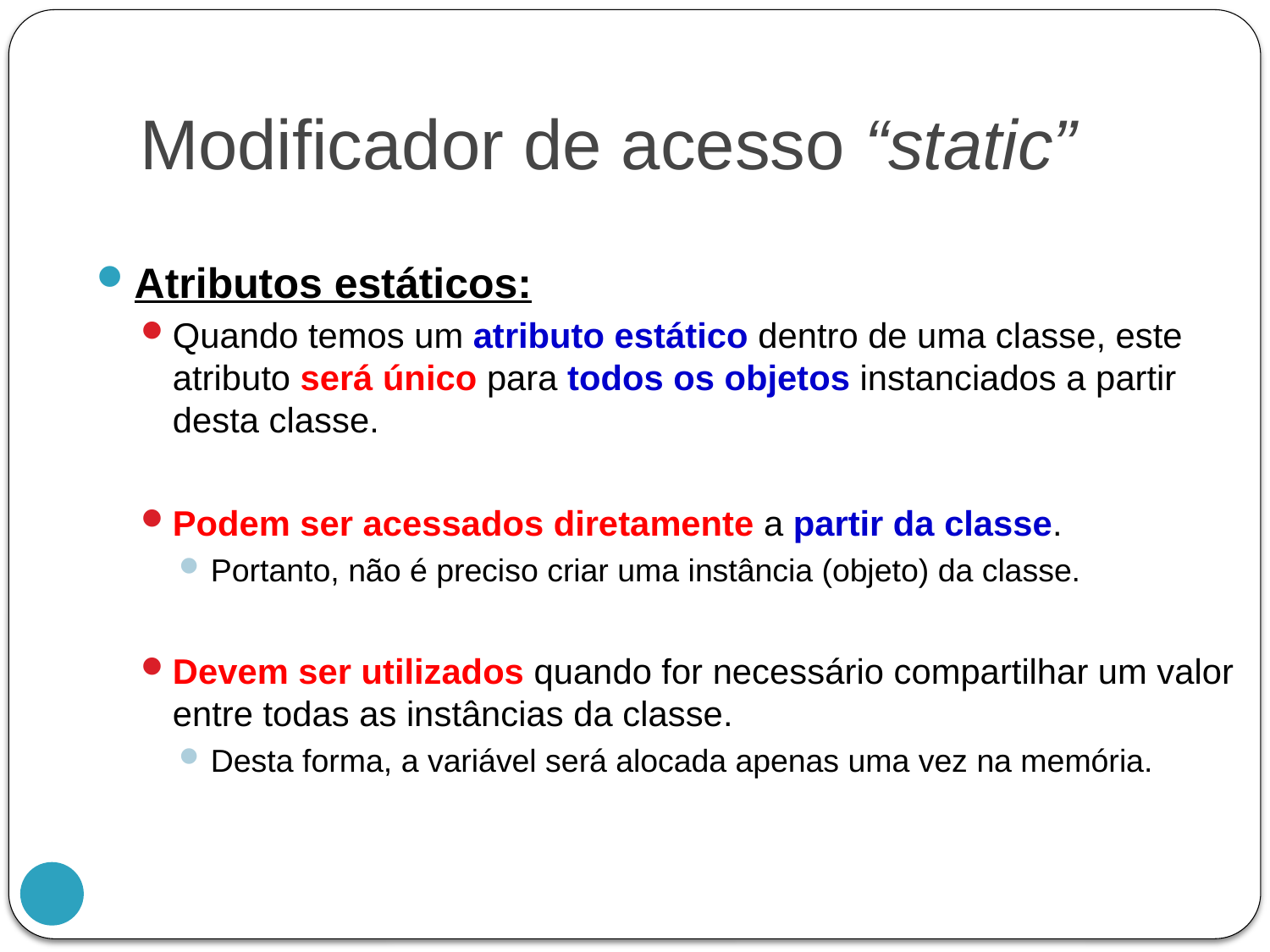

# Modificador de acesso “static”

Atributos estáticos:
Quando temos um atributo estático dentro de uma classe, este atributo será único para todos os objetos instanciados a partir desta classe.

Podem ser acessados diretamente a partir da classe.
Portanto, não é preciso criar uma instância (objeto) da classe.

Devem ser utilizados quando for necessário compartilhar um valor entre todas as instâncias da classe.
Desta forma, a variável será alocada apenas uma vez na memória.
3